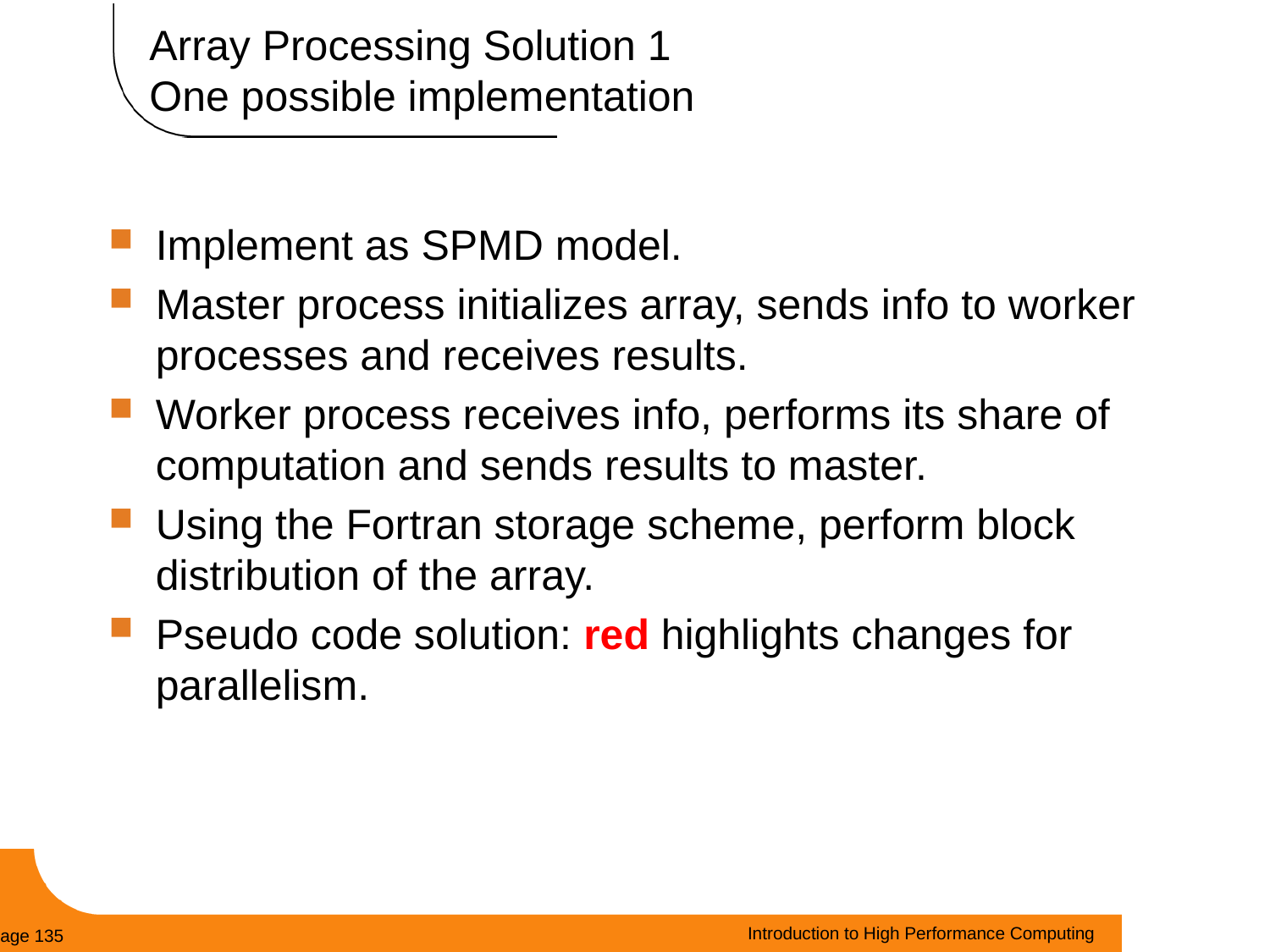

# Array Processing Solution 1 One possible implementation
Implement as SPMD model.
Master process initializes array, sends info to worker processes and receives results.
Worker process receives info, performs its share of computation and sends results to master.
Using the Fortran storage scheme, perform block distribution of the array.
Pseudo code solution: red highlights changes for parallelism.